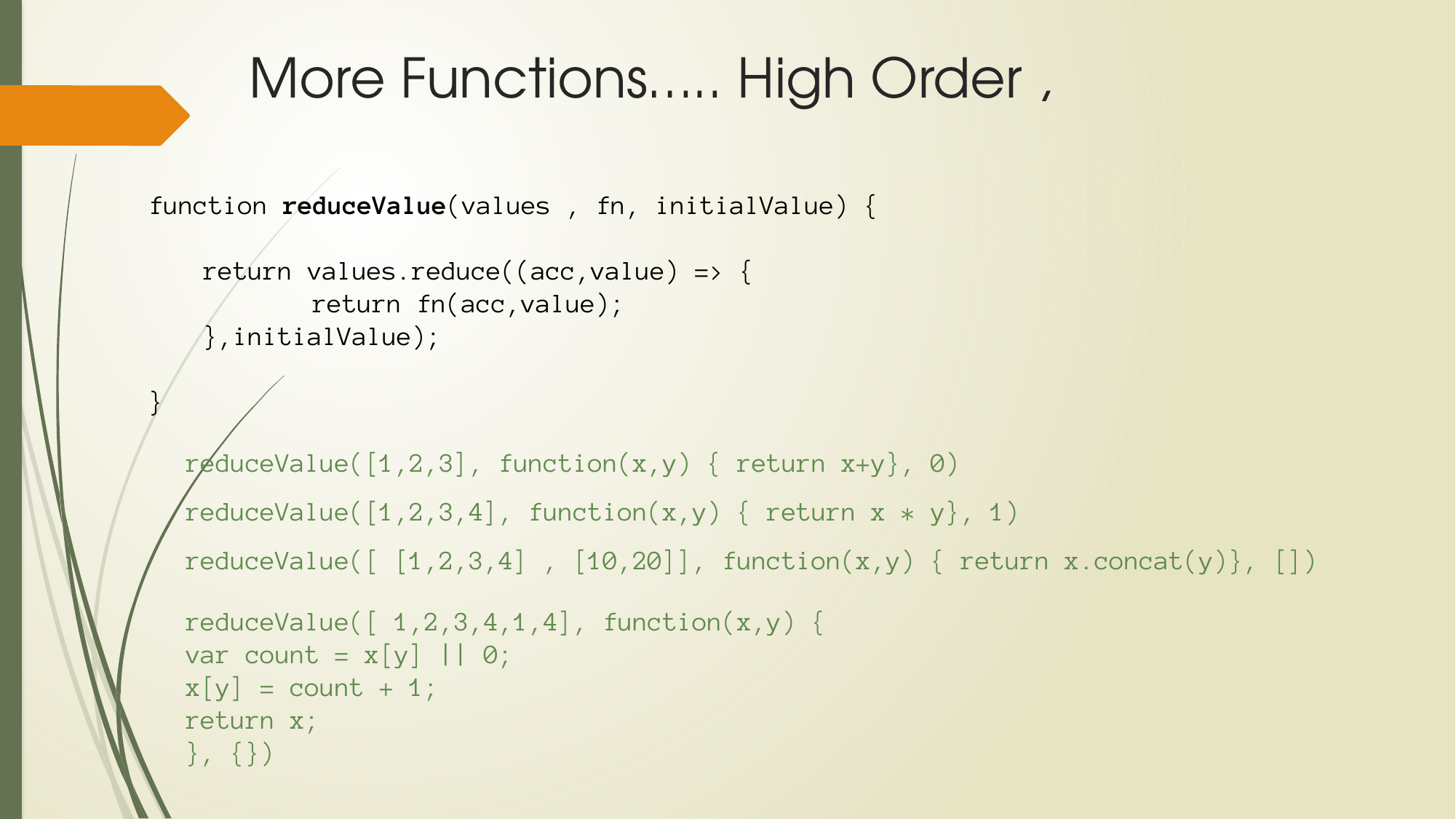

More Functions….. High Order ,
function reduceValue(values , fn, initialValue) {

return values.reduce((acc,value) => {
	return fn(acc,value);
},initialValue);

}
reduceValue([1,2,3], function(x,y) { return x+y}, 0)
reduceValue([1,2,3,4], function(x,y) { return x * y}, 1)
reduceValue([ [1,2,3,4] , [10,20]], function(x,y) { return x.concat(y)}, [])
reduceValue([ 1,2,3,4,1,4], function(x,y) {
var count = x[y] || 0;
x[y] = count + 1;
return x;
}, {})